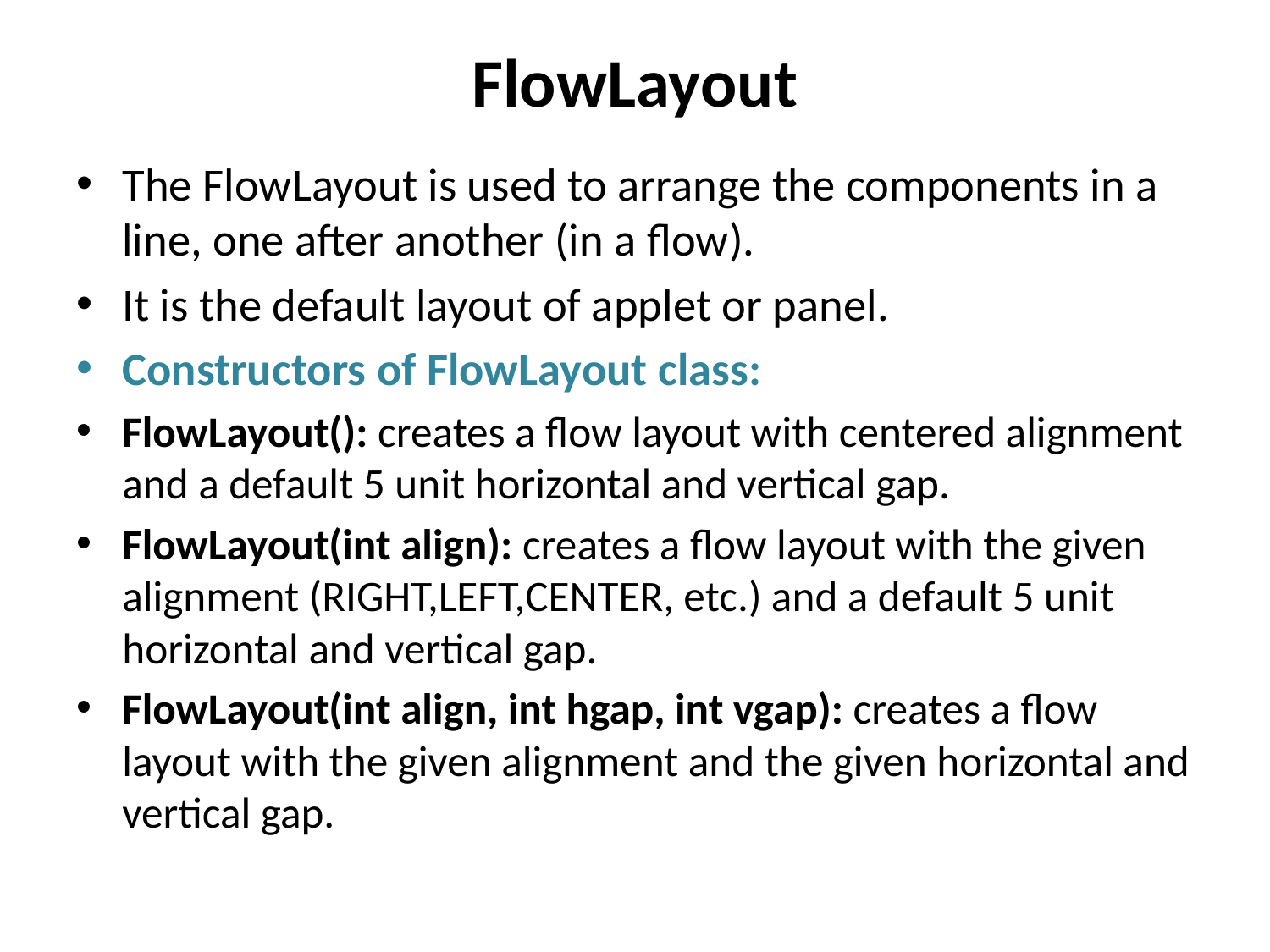

# FlowLayout
The FlowLayout is used to arrange the components in a line, one after another (in a flow).
It is the default layout of applet or panel.
Constructors of FlowLayout class:
FlowLayout(): creates a flow layout with centered alignment and a default 5 unit horizontal and vertical gap.
FlowLayout(int align): creates a flow layout with the given alignment (RIGHT,LEFT,CENTER, etc.) and a default 5 unit horizontal and vertical gap.
FlowLayout(int align, int hgap, int vgap): creates a flow layout with the given alignment and the given horizontal and vertical gap.